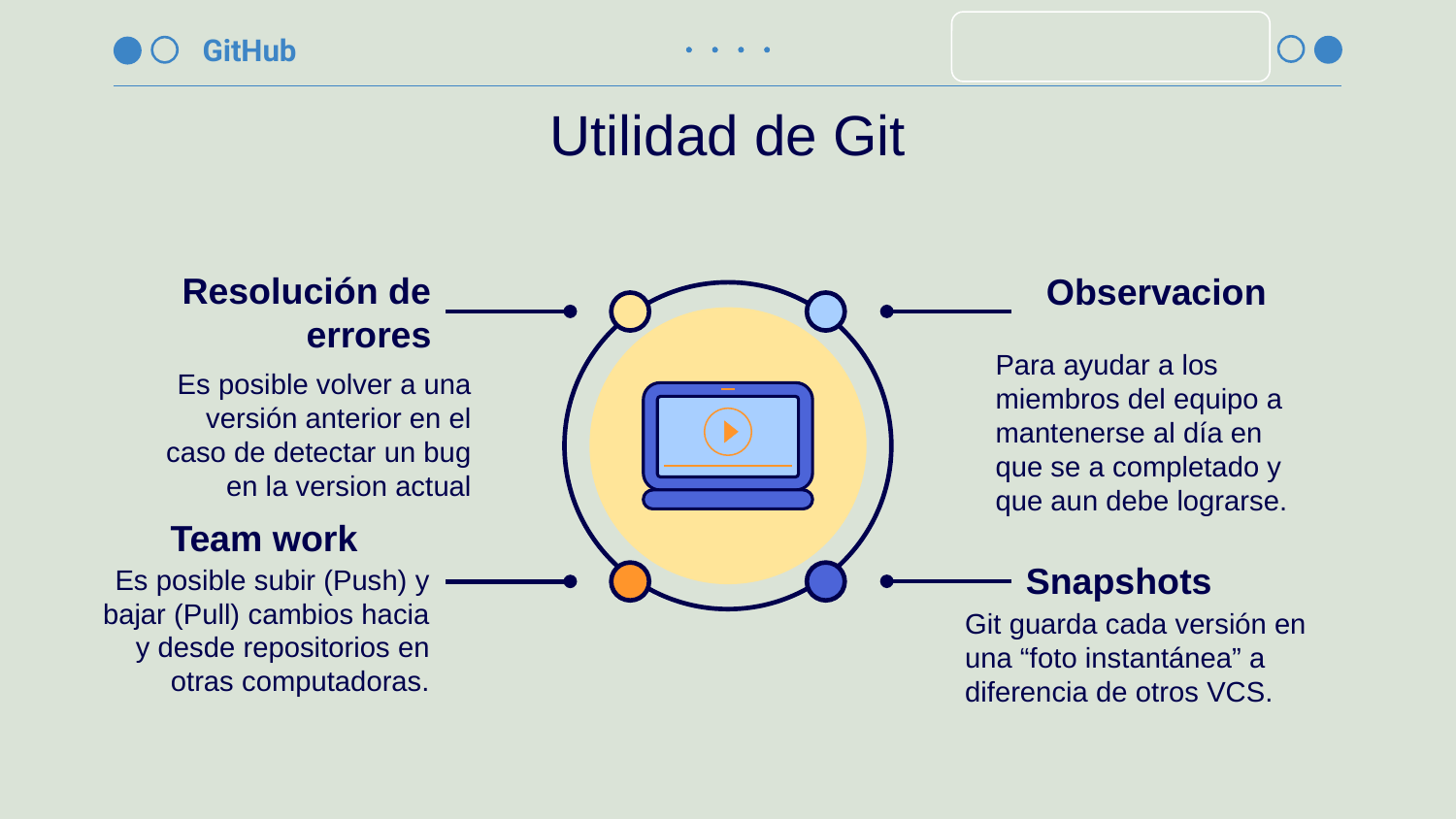

Utilidad de Git
Observacion

Resolución de errores

Para ayudar a los miembros del equipo a mantenerse al día en  que se a completado y que aun debe lograrse.
Es posible volver a una versión anterior en el caso de detectar un bug en la version actual

Team work
Snapshots
Es posible subir (Push) y bajar (Pull) cambios hacia y desde repositorios en otras computadoras.

Git guarda cada versión en una “foto instantánea” a diferencia de otros VCS.